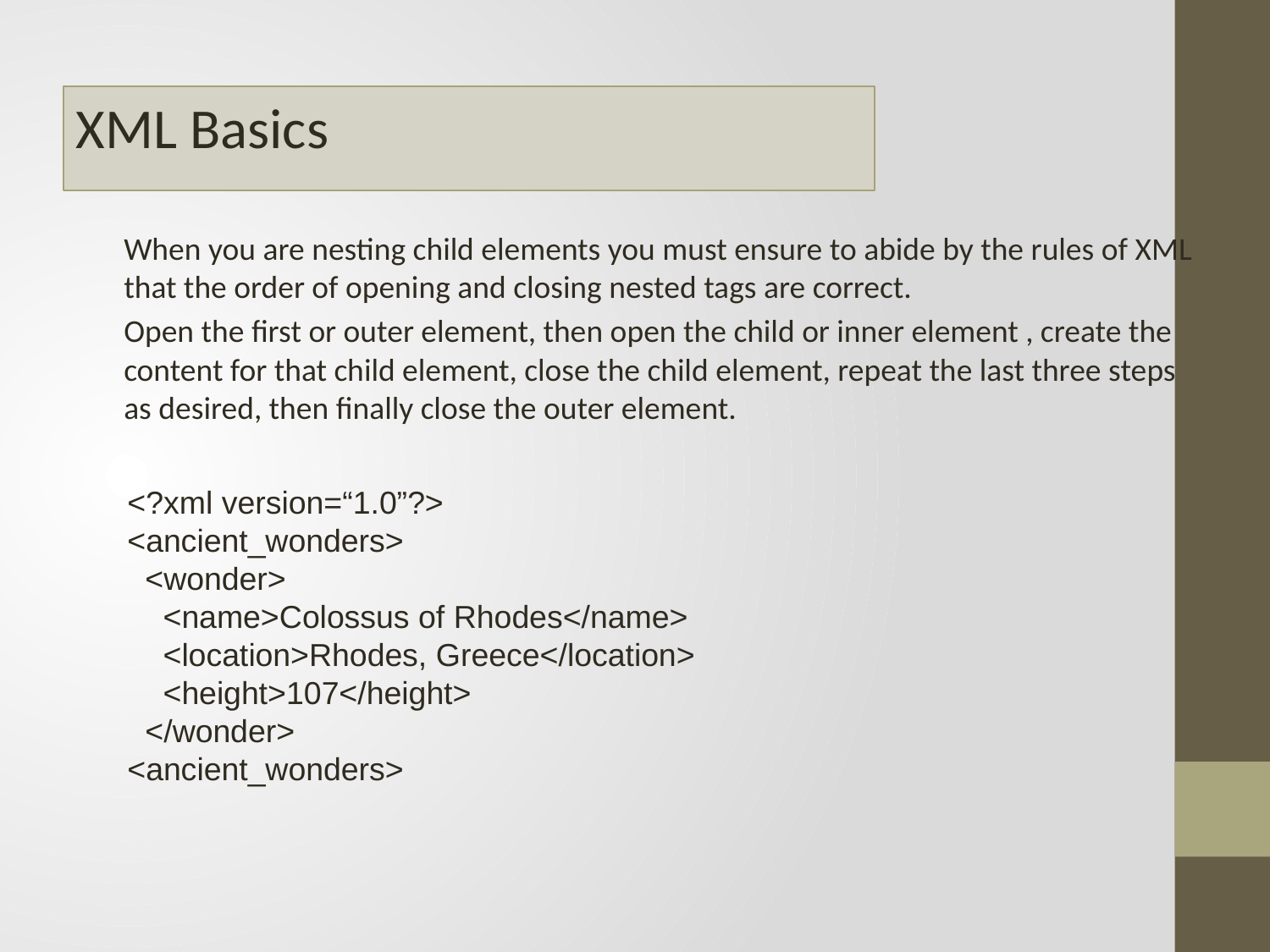

#
XML Basics
When you are nesting child elements you must ensure to abide by the rules of XML that the order of opening and closing nested tags are correct.
Open the first or outer element, then open the child or inner element , create the content for that child element, close the child element, repeat the last three steps as desired, then finally close the outer element.
<?xml version=“1.0”?>
<ancient_wonders>
  <wonder>
    <name>Colossus of Rhodes</name>
    <location>Rhodes, Greece</location>
    <height>107</height>
  </wonder>
<ancient_wonders>